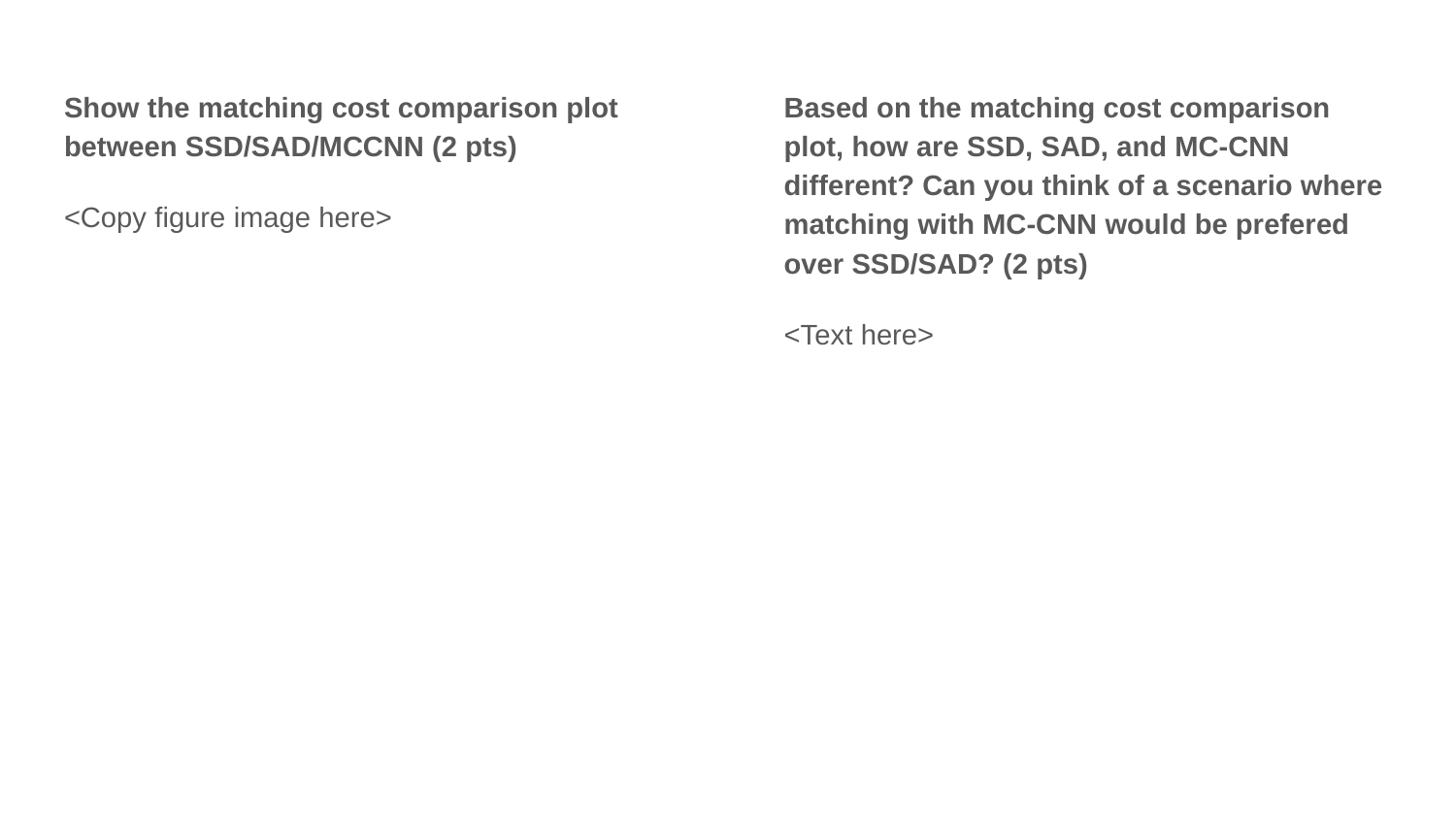

Based on the matching cost comparison plot, how are SSD, SAD, and MC-CNN different? Can you think of a scenario where matching with MC-CNN would be prefered over SSD/SAD? (2 pts)
<Text here>

Show the matching cost comparison plot between SSD/SAD/MCCNN (2 pts)
<Copy figure image here>